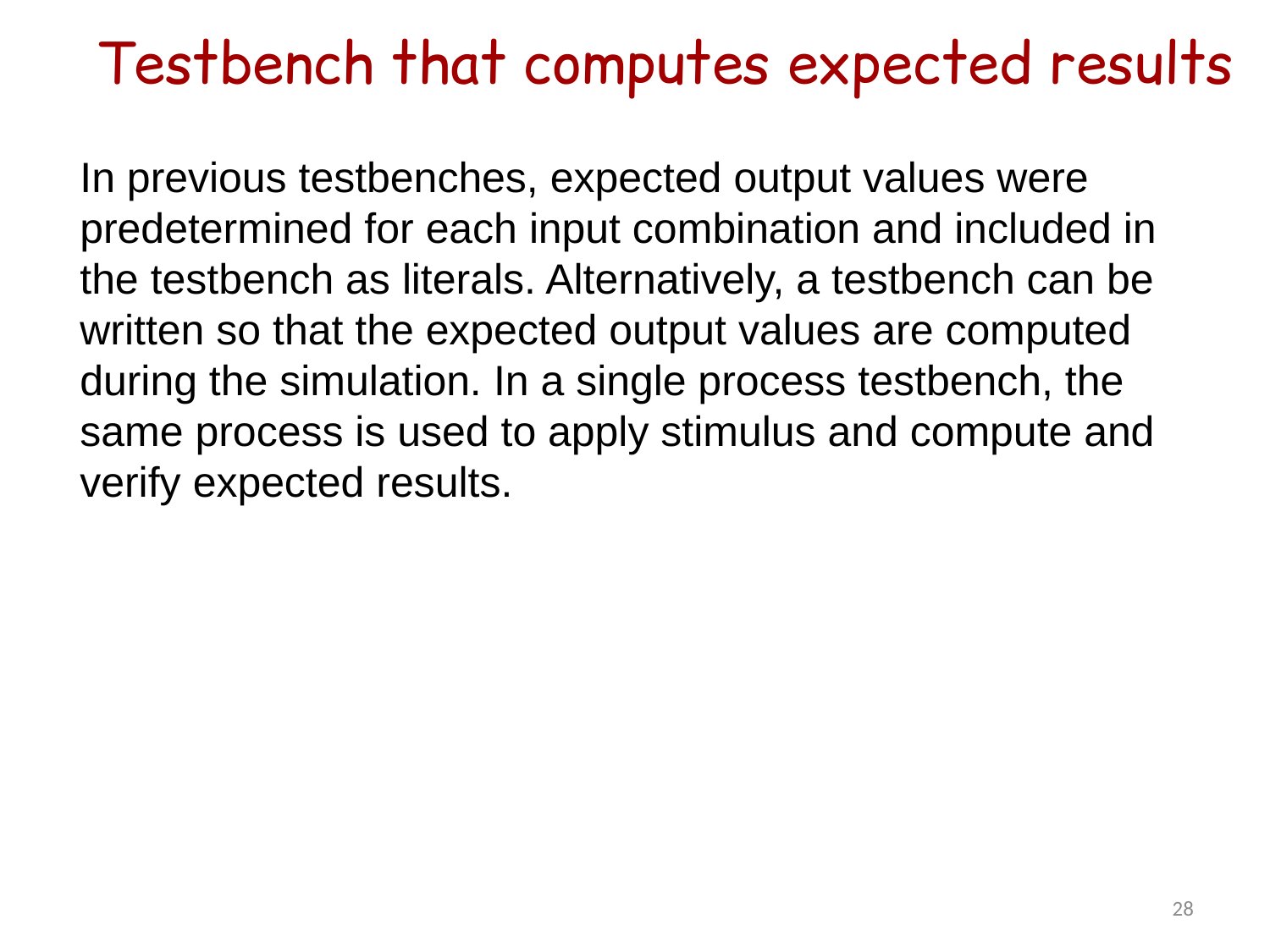

# Testbench that computes expected results
In previous testbenches, expected output values were predetermined for each input combination and included in the testbench as literals. Alternatively, a testbench can be written so that the expected output values are computed during the simulation. In a single process testbench, the same process is used to apply stimulus and compute and verify expected results.
28